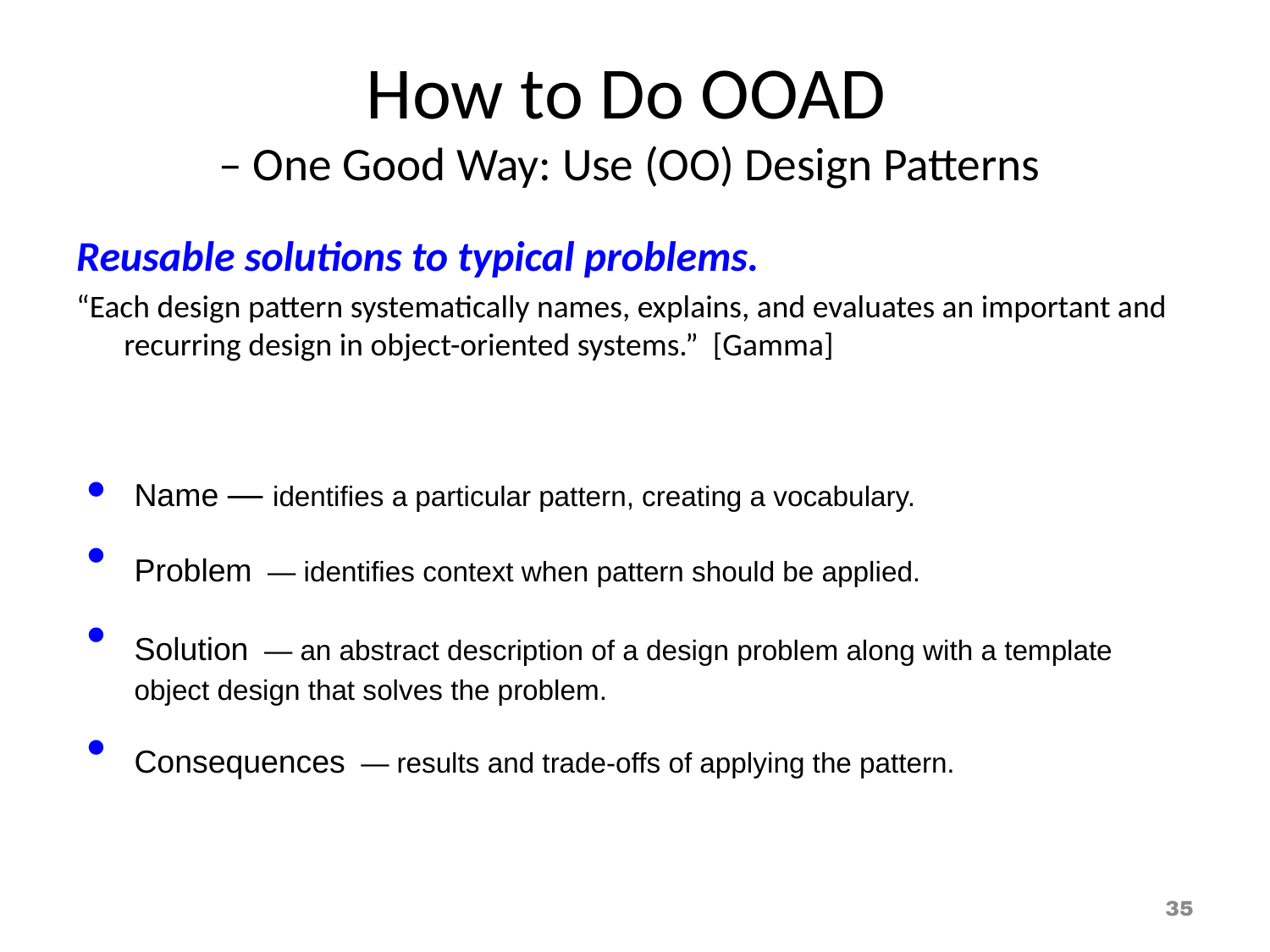

# How to Do OOAD – One Good Way: Use (OO) Design Patterns
Reusable solutions to typical problems.
“Each design pattern systematically names, explains, and evaluates an important and recurring design in object-oriented systems.”  [Gamma]

Name — identifies a particular pattern, creating a vocabulary.
Problem — identifies context when pattern should be applied.
Solution — an abstract description of a design problem along with a template object design that solves the problem.
Consequences — results and trade-offs of applying the pattern.
35